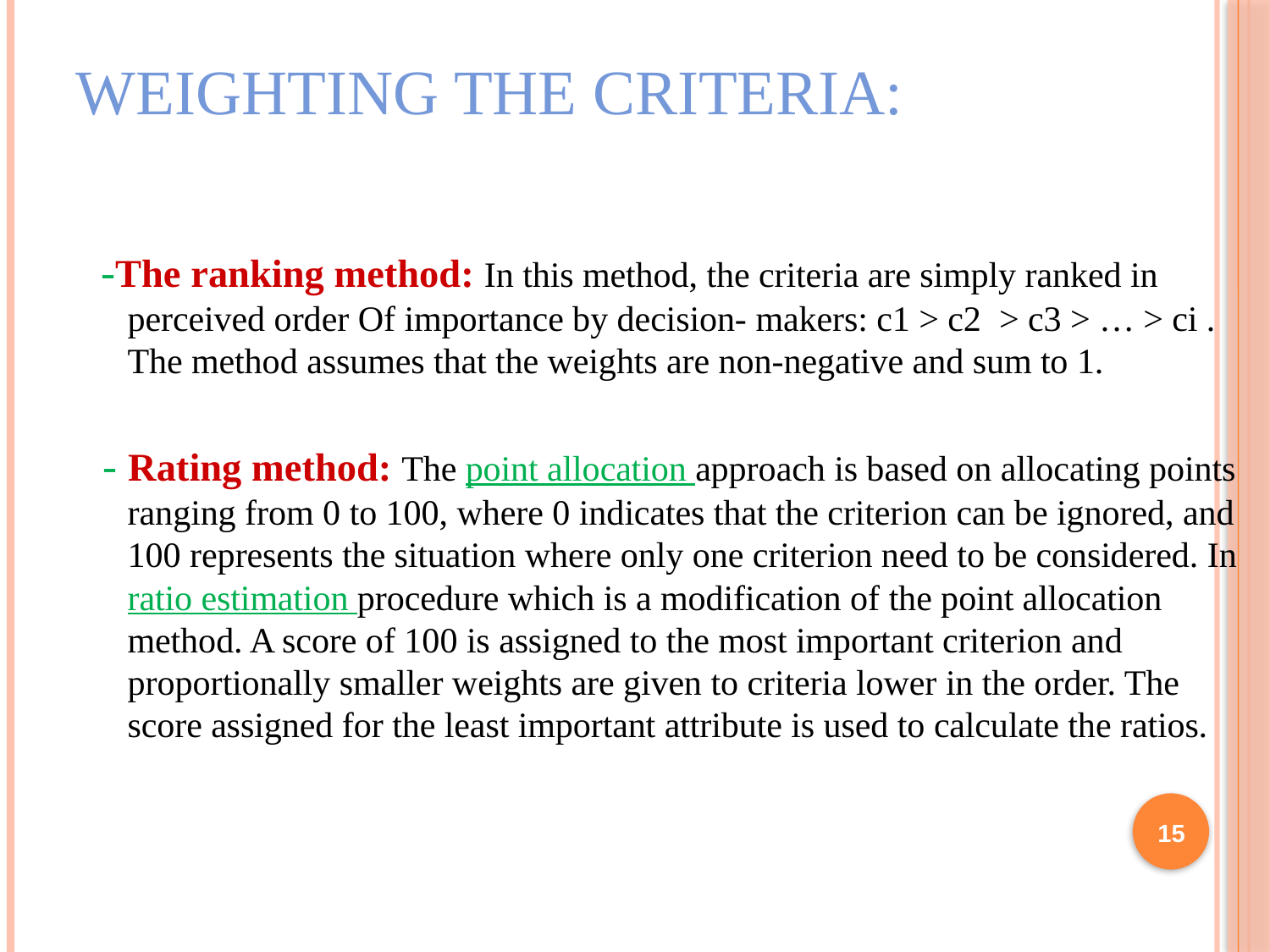

# Weighting the criteria:
 -The ranking method: In this method, the criteria are simply ranked in perceived order Of importance by decision- makers: c1 > c2  > c3 > … > ci . The method assumes that the weights are non-negative and sum to 1.

 - Rating method: The point allocation approach is based on allocating points ranging from 0 to 100, where 0 indicates that the criterion can be ignored, and 100 represents the situation where only one criterion need to be considered. In ratio estimation procedure which is a modification of the point allocation method. A score of 100 is assigned to the most important criterion and proportionally smaller weights are given to criteria lower in the order. The score assigned for the least important attribute is used to calculate the ratios.

15